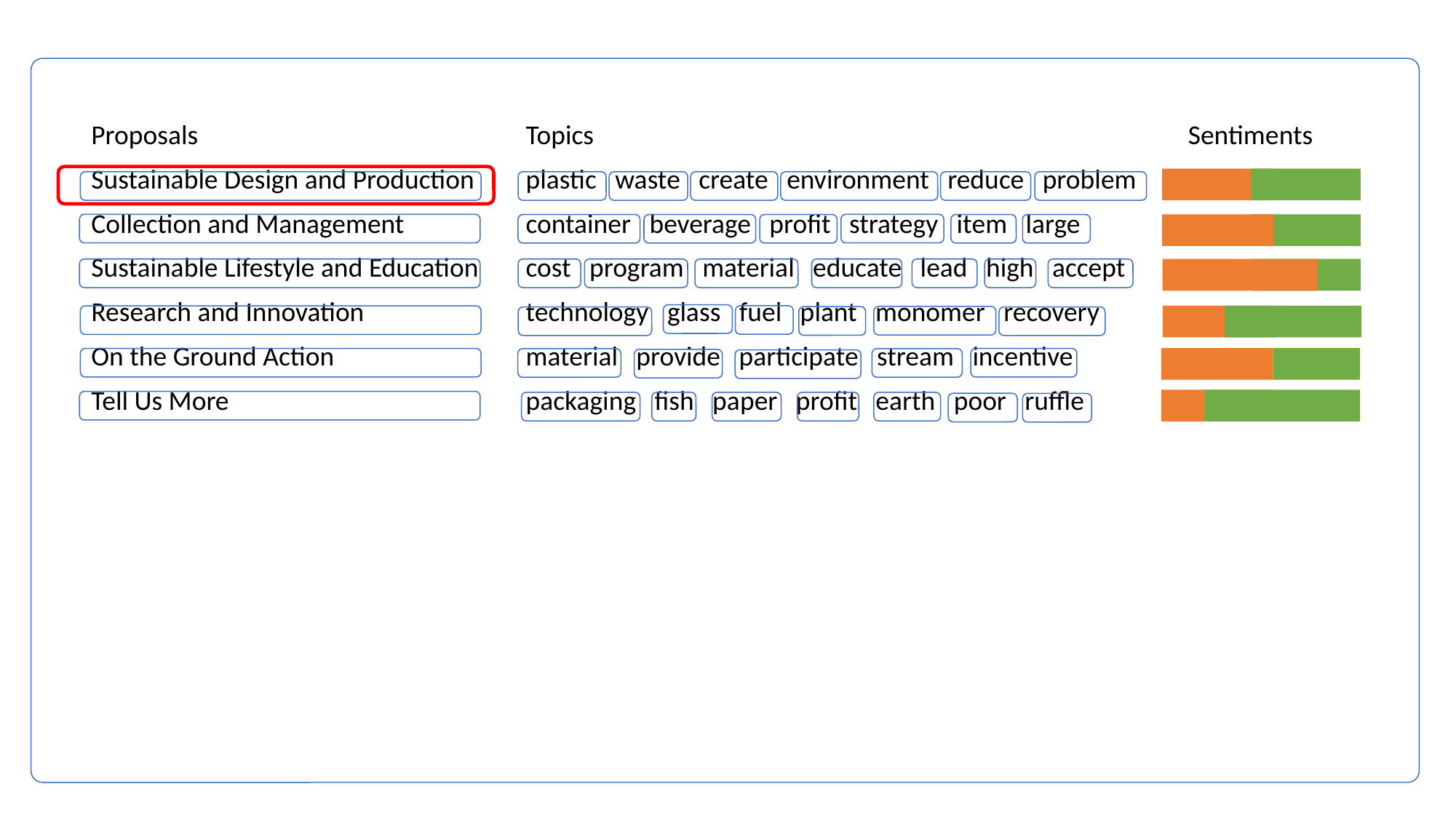

| Proposals | Topics | Sentiments |
| --- | --- | --- |
| Sustainable Design and Production | plastic waste create environment reduce problem |  |
| Collection and Management | container beverage profit strategy item large |  |
| Sustainable Lifestyle and Education | cost program material educate lead high accept |  |
| Research and Innovation | technology glass fuel plant monomer recovery |  |
| On the Ground Action | material provide participate stream incentive |  |
| Tell Us More | packaging fish paper profit earth poor ruffle |  |